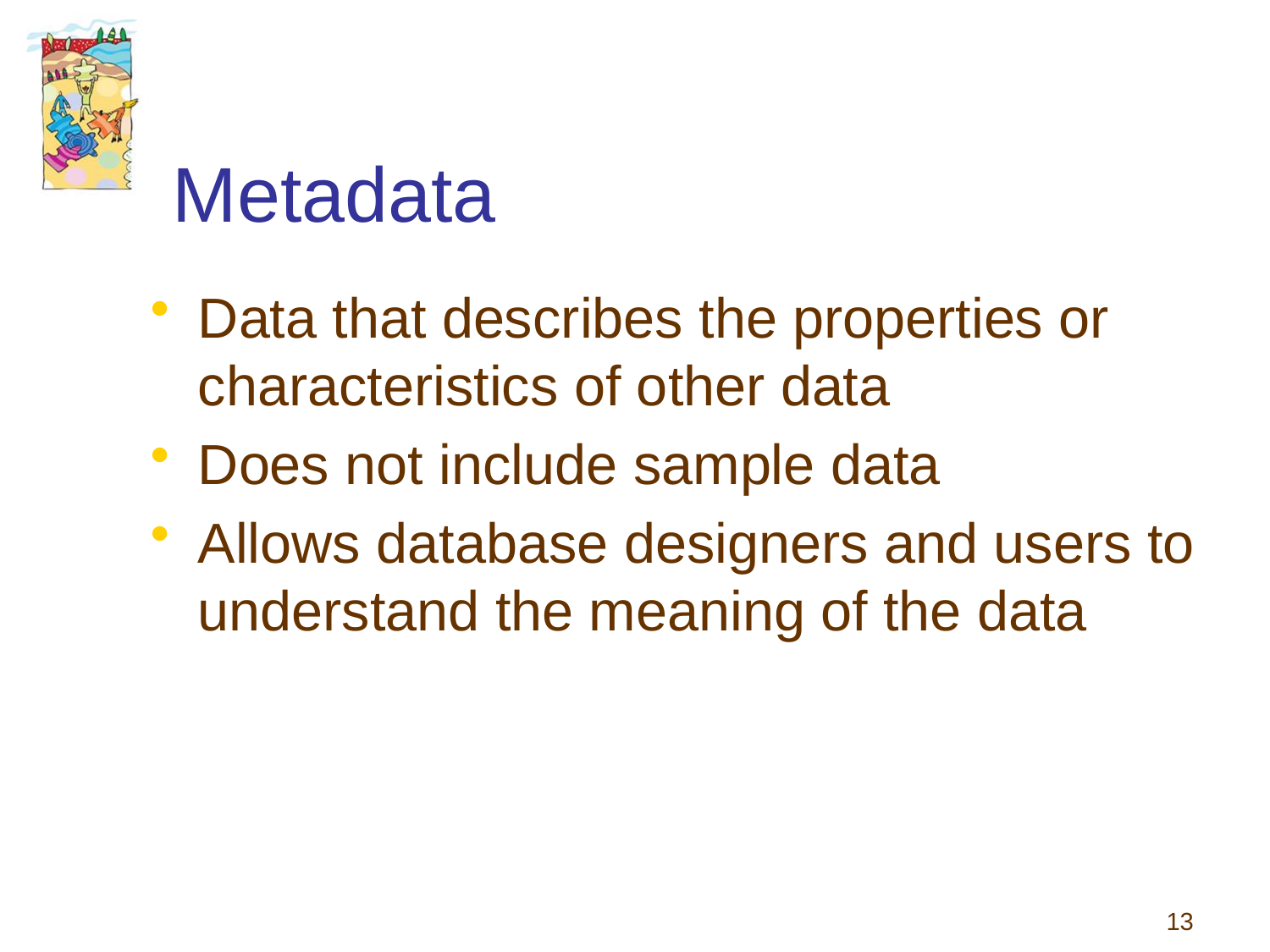

# Metadata
Data that describes the properties or characteristics of other data
Does not include sample data
Allows database designers and users to understand the meaning of the data

13